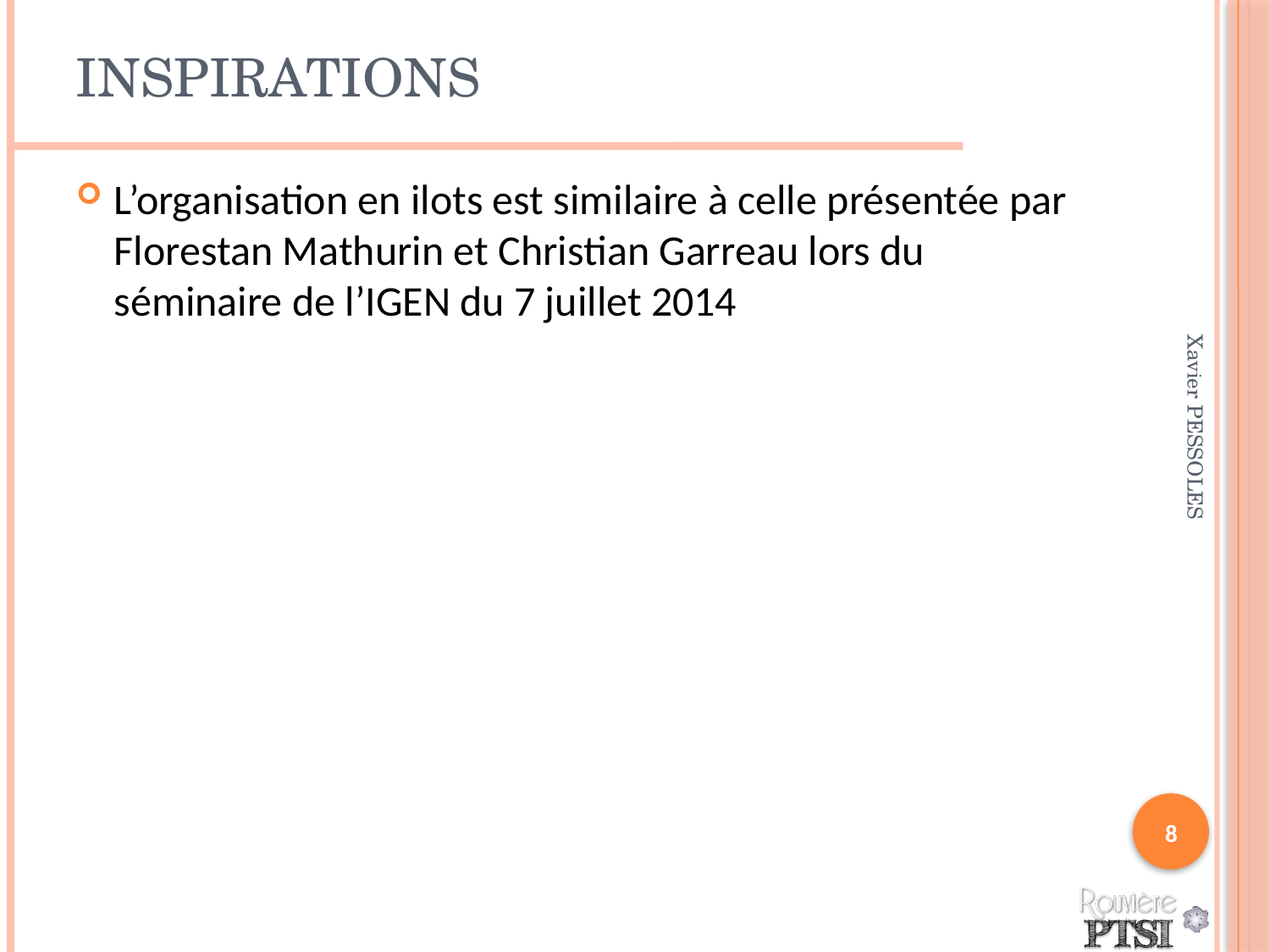

# Inspirations
L’organisation en ilots est similaire à celle présentée par Florestan Mathurin et Christian Garreau lors du séminaire de l’IGEN du 7 juillet 2014
Xavier PESSOLES
8